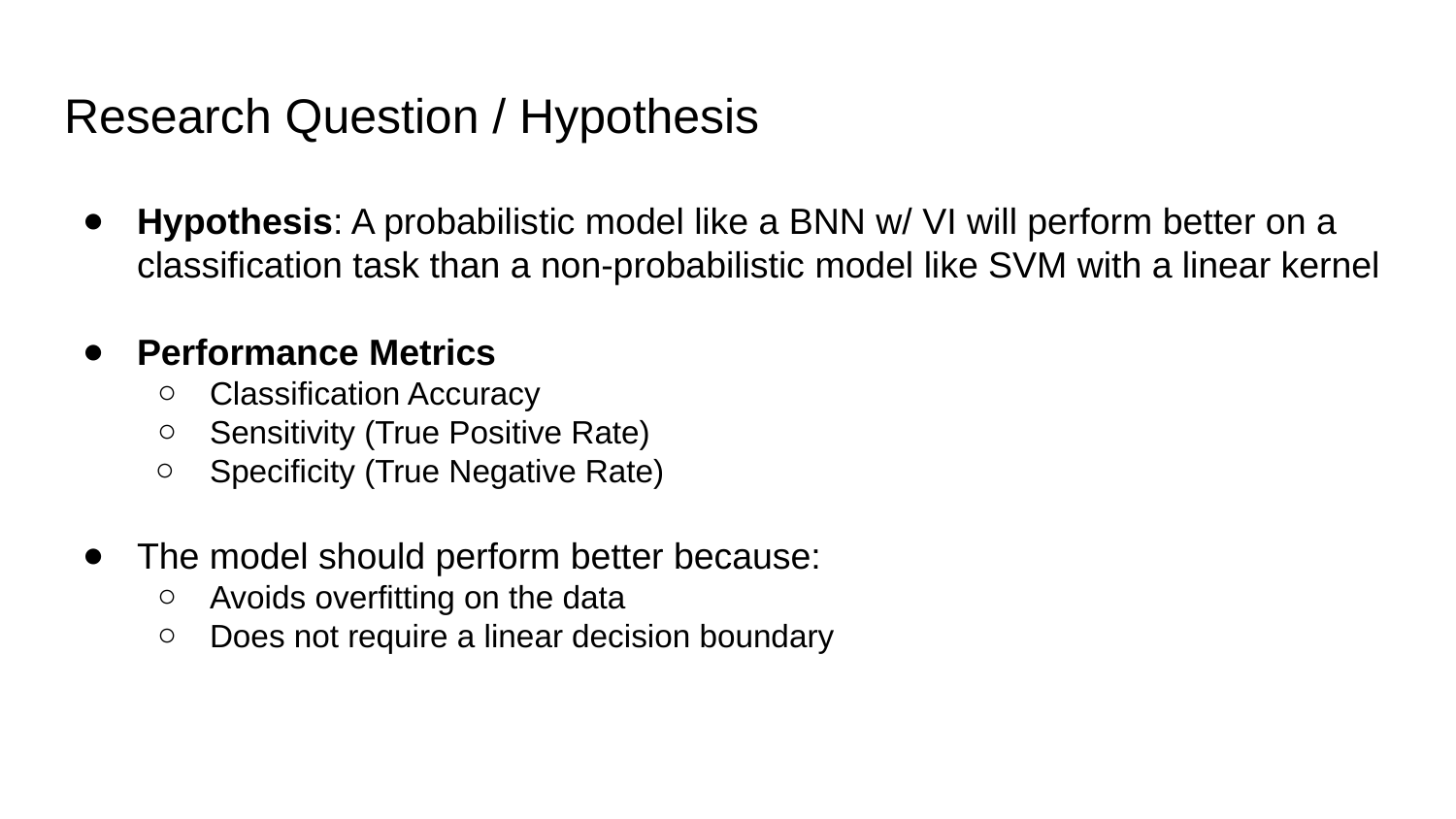

# Research Question / Hypothesis
Hypothesis: A probabilistic model like a BNN w/ VI will perform better on a classification task than a non-probabilistic model like SVM with a linear kernel
Performance Metrics
Classification Accuracy
Sensitivity (True Positive Rate)
Specificity (True Negative Rate)
The model should perform better because:
Avoids overfitting on the data
Does not require a linear decision boundary